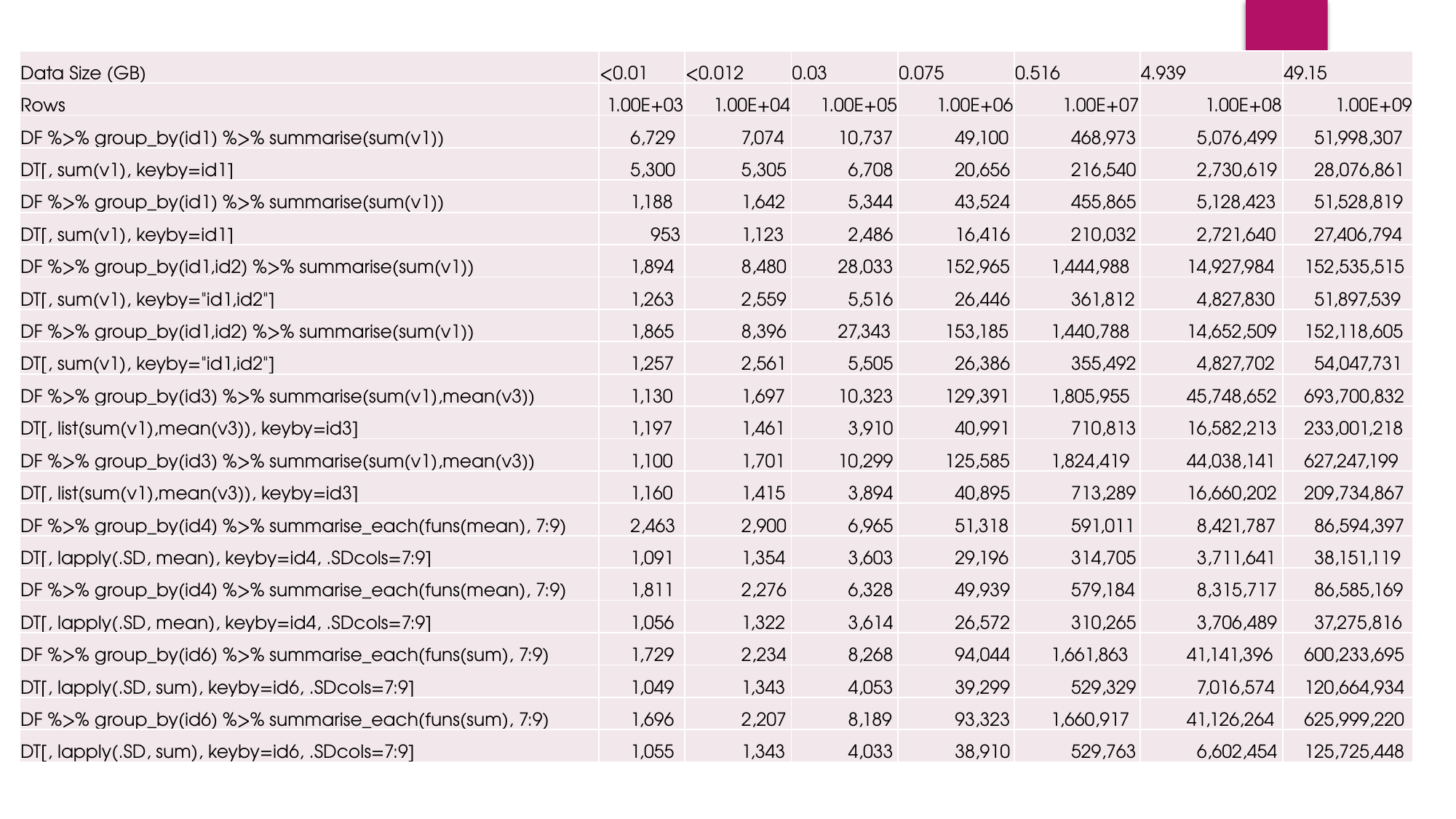

39
| Data Size (GB) | <0.01 | <0.012 | 0.03 | 0.075 | 0.516 | 4.939 | 49.15 |
| --- | --- | --- | --- | --- | --- | --- | --- |
| Rows | 1.00E+03 | 1.00E+04 | 1.00E+05 | 1.00E+06 | 1.00E+07 | 1.00E+08 | 1.00E+09 |
| DF %>% group\_by(id1) %>% summarise(sum(v1)) | 6,729 | 7,074 | 10,737 | 49,100 | 468,973 | 5,076,499 | 51,998,307 |
| DT[, sum(v1), keyby=id1] | 5,300 | 5,305 | 6,708 | 20,656 | 216,540 | 2,730,619 | 28,076,861 |
| DF %>% group\_by(id1) %>% summarise(sum(v1)) | 1,188 | 1,642 | 5,344 | 43,524 | 455,865 | 5,128,423 | 51,528,819 |
| DT[, sum(v1), keyby=id1] | 953 | 1,123 | 2,486 | 16,416 | 210,032 | 2,721,640 | 27,406,794 |
| DF %>% group\_by(id1,id2) %>% summarise(sum(v1)) | 1,894 | 8,480 | 28,033 | 152,965 | 1,444,988 | 14,927,984 | 152,535,515 |
| DT[, sum(v1), keyby="id1,id2"] | 1,263 | 2,559 | 5,516 | 26,446 | 361,812 | 4,827,830 | 51,897,539 |
| DF %>% group\_by(id1,id2) %>% summarise(sum(v1)) | 1,865 | 8,396 | 27,343 | 153,185 | 1,440,788 | 14,652,509 | 152,118,605 |
| DT[, sum(v1), keyby="id1,id2"] | 1,257 | 2,561 | 5,505 | 26,386 | 355,492 | 4,827,702 | 54,047,731 |
| DF %>% group\_by(id3) %>% summarise(sum(v1),mean(v3)) | 1,130 | 1,697 | 10,323 | 129,391 | 1,805,955 | 45,748,652 | 693,700,832 |
| DT[, list(sum(v1),mean(v3)), keyby=id3] | 1,197 | 1,461 | 3,910 | 40,991 | 710,813 | 16,582,213 | 233,001,218 |
| DF %>% group\_by(id3) %>% summarise(sum(v1),mean(v3)) | 1,100 | 1,701 | 10,299 | 125,585 | 1,824,419 | 44,038,141 | 627,247,199 |
| DT[, list(sum(v1),mean(v3)), keyby=id3] | 1,160 | 1,415 | 3,894 | 40,895 | 713,289 | 16,660,202 | 209,734,867 |
| DF %>% group\_by(id4) %>% summarise\_each(funs(mean), 7:9) | 2,463 | 2,900 | 6,965 | 51,318 | 591,011 | 8,421,787 | 86,594,397 |
| DT[, lapply(.SD, mean), keyby=id4, .SDcols=7:9] | 1,091 | 1,354 | 3,603 | 29,196 | 314,705 | 3,711,641 | 38,151,119 |
| DF %>% group\_by(id4) %>% summarise\_each(funs(mean), 7:9) | 1,811 | 2,276 | 6,328 | 49,939 | 579,184 | 8,315,717 | 86,585,169 |
| DT[, lapply(.SD, mean), keyby=id4, .SDcols=7:9] | 1,056 | 1,322 | 3,614 | 26,572 | 310,265 | 3,706,489 | 37,275,816 |
| DF %>% group\_by(id6) %>% summarise\_each(funs(sum), 7:9) | 1,729 | 2,234 | 8,268 | 94,044 | 1,661,863 | 41,141,396 | 600,233,695 |
| DT[, lapply(.SD, sum), keyby=id6, .SDcols=7:9] | 1,049 | 1,343 | 4,053 | 39,299 | 529,329 | 7,016,574 | 120,664,934 |
| DF %>% group\_by(id6) %>% summarise\_each(funs(sum), 7:9) | 1,696 | 2,207 | 8,189 | 93,323 | 1,660,917 | 41,126,264 | 625,999,220 |
| DT[, lapply(.SD, sum), keyby=id6, .SDcols=7:9] | 1,055 | 1,343 | 4,033 | 38,910 | 529,763 | 6,602,454 | 125,725,448 |
# Benchmark Test